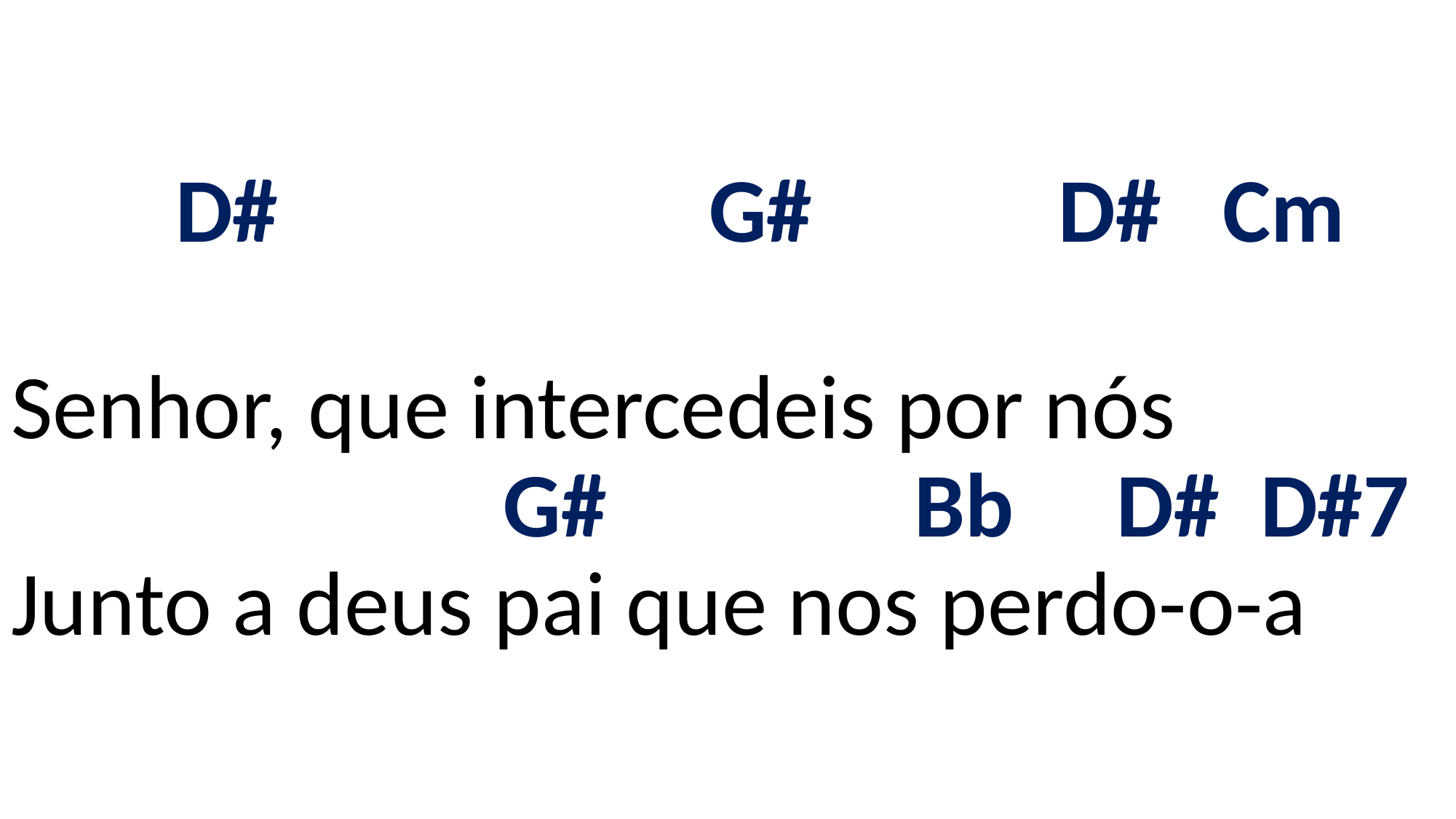

# D#                     G#            D#   Cm Senhor, que intercedeis por nós G#               Bb     D#  D#7 Junto a deus pai que nos perdo-o-a